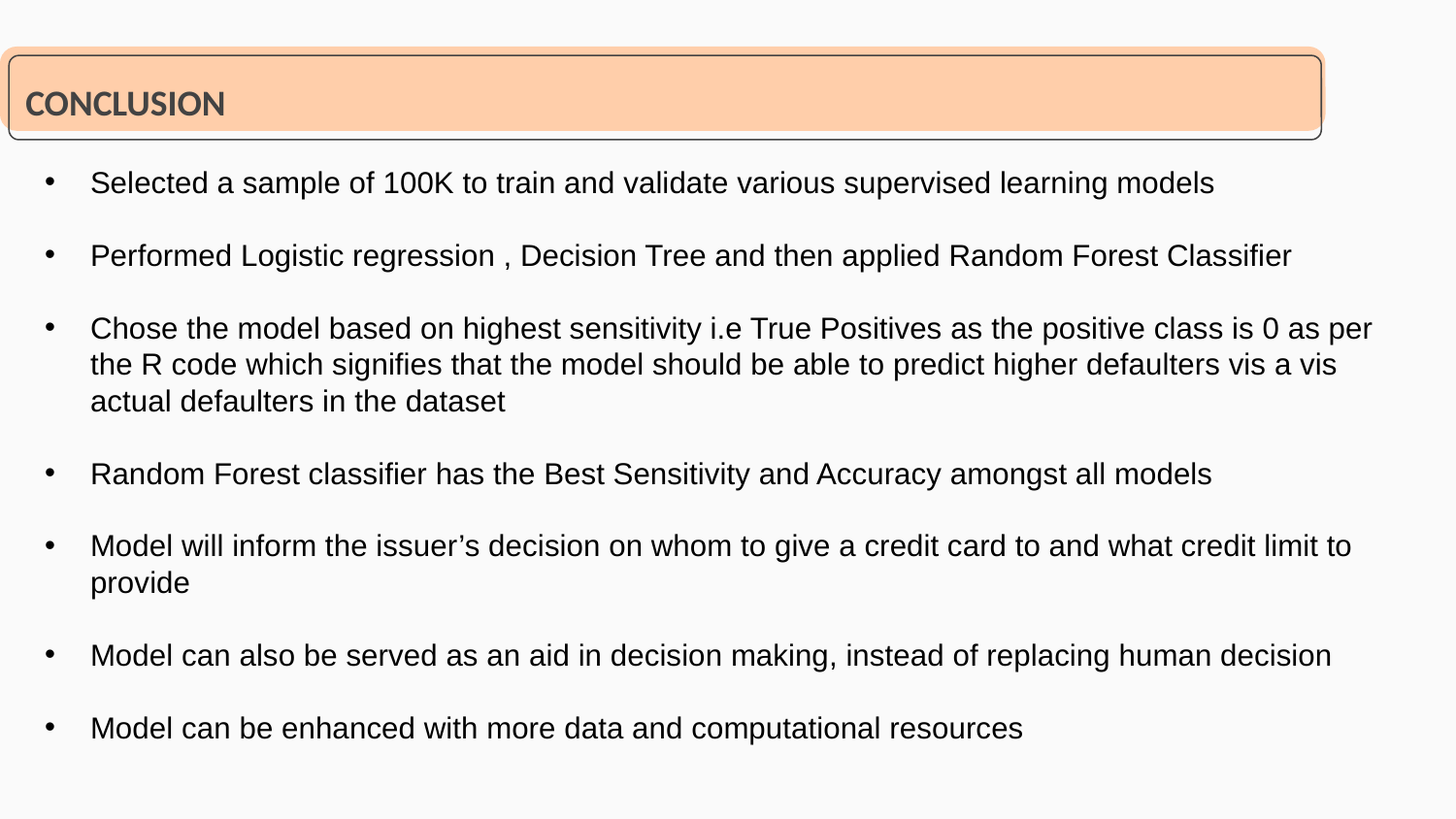

# CONCLUSION
Selected a sample of 100K to train and validate various supervised learning models

Performed Logistic regression , Decision Tree and then applied Random Forest Classifier

Chose the model based on highest sensitivity i.e True Positives as the positive class is 0 as per the R code which signifies that the model should be able to predict higher defaulters vis a vis actual defaulters in the dataset

Random Forest classifier has the Best Sensitivity and Accuracy amongst all models

Model will inform the issuer’s decision on whom to give a credit card to and what credit limit to provide

Model can also be served as an aid in decision making, instead of replacing human decision

Model can be enhanced with more data and computational resources